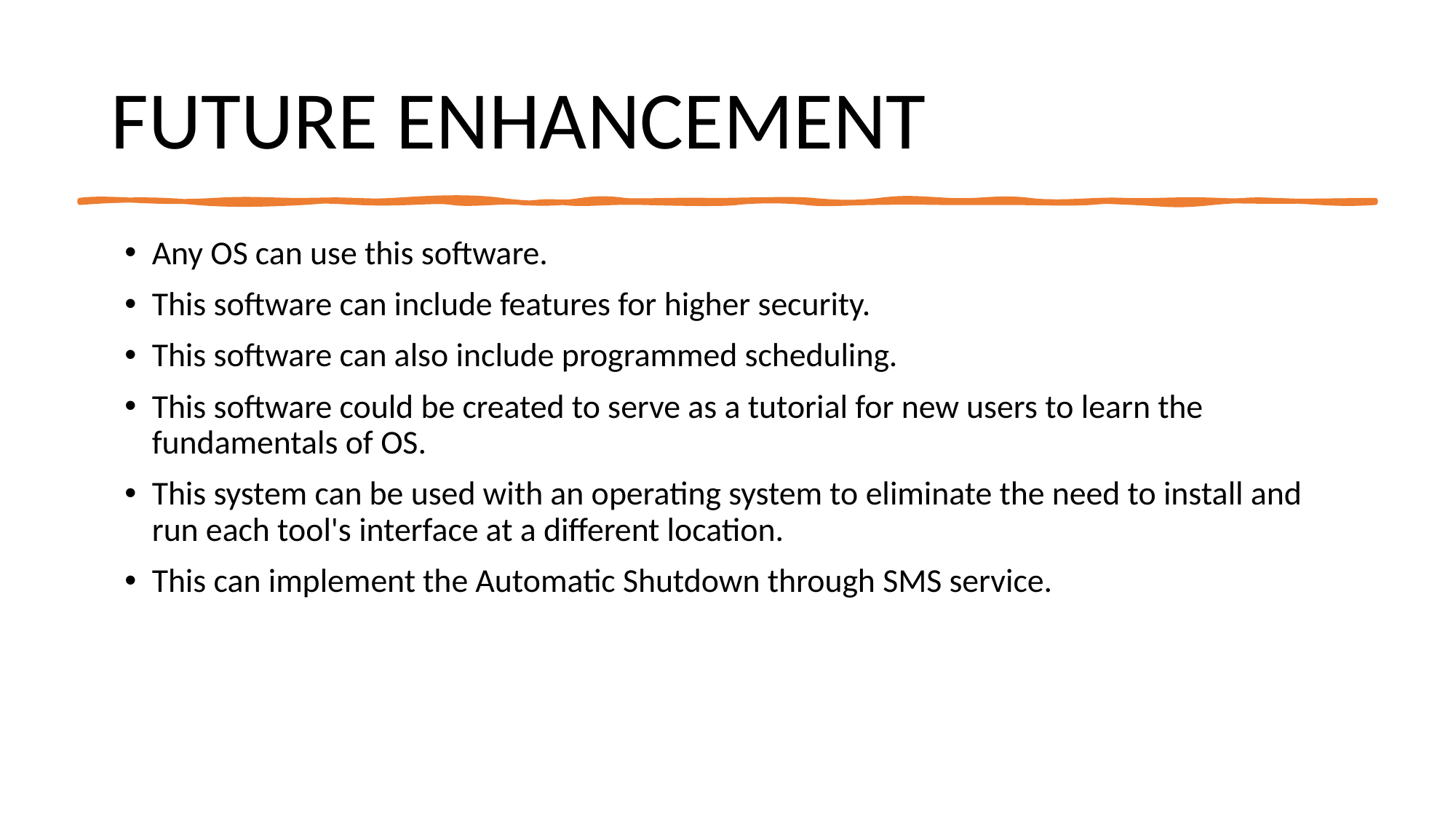

# FUTURE ENHANCEMENT

Any OS can use this software.
This software can include features for higher security.
This software can also include programmed scheduling.
This software could be created to serve as a tutorial for new users to learn the fundamentals of OS.
This system can be used with an operating system to eliminate the need to install and run each tool's interface at a different location.
This can implement the Automatic Shutdown through SMS service.